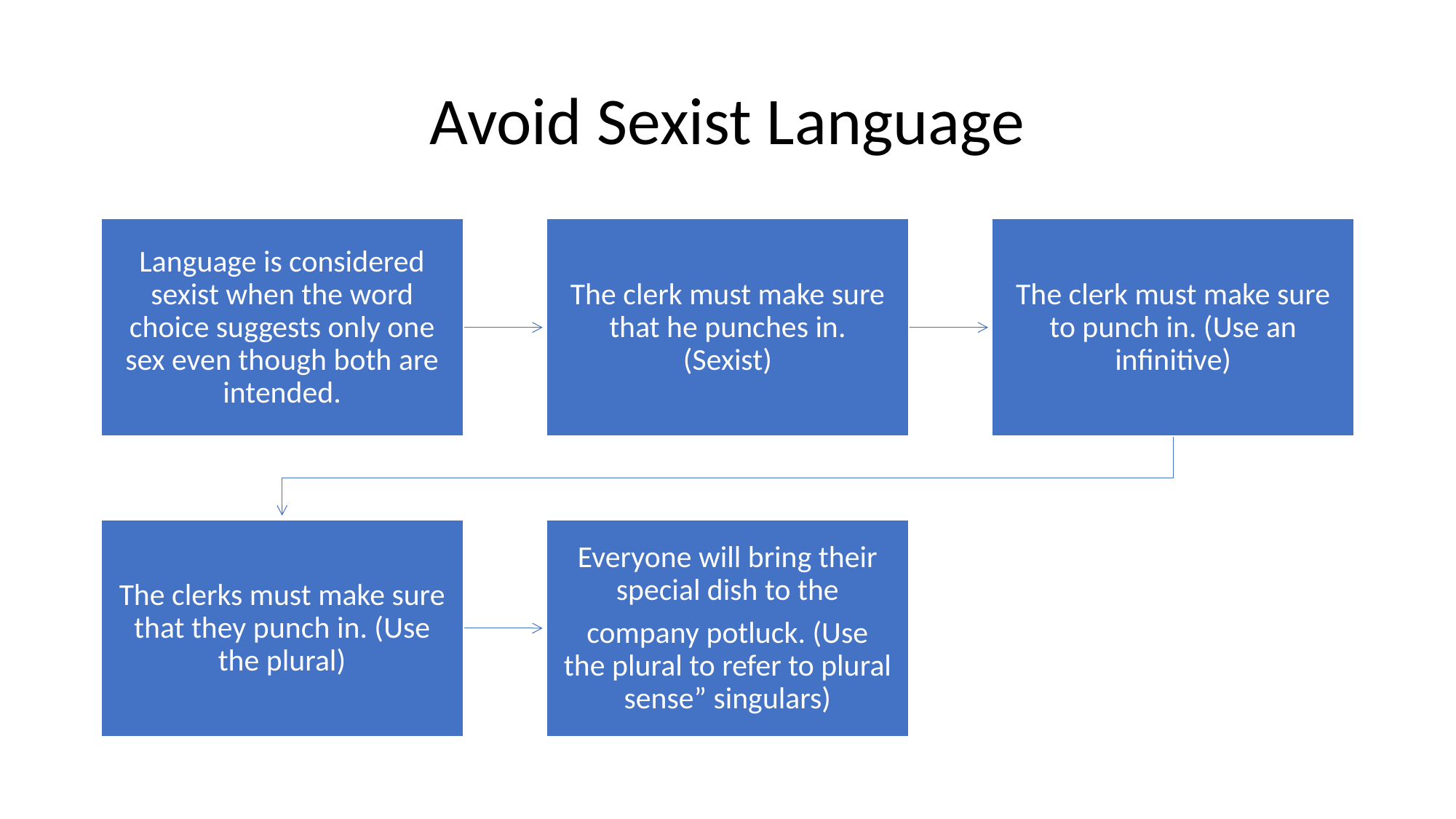

# Avoid Sexist Language

Language is considered sexist when the word choice suggests only one sex even though both are intended.

The clerk must make sure that he punches in. (Sexist)

The clerk must make sure to punch in. (Use an infinitive)

The clerks must make sure that they punch in. (Use the plural)
Everyone will bring their special dish to the
company potluck. (Use the plural to refer to plural sense” singulars)